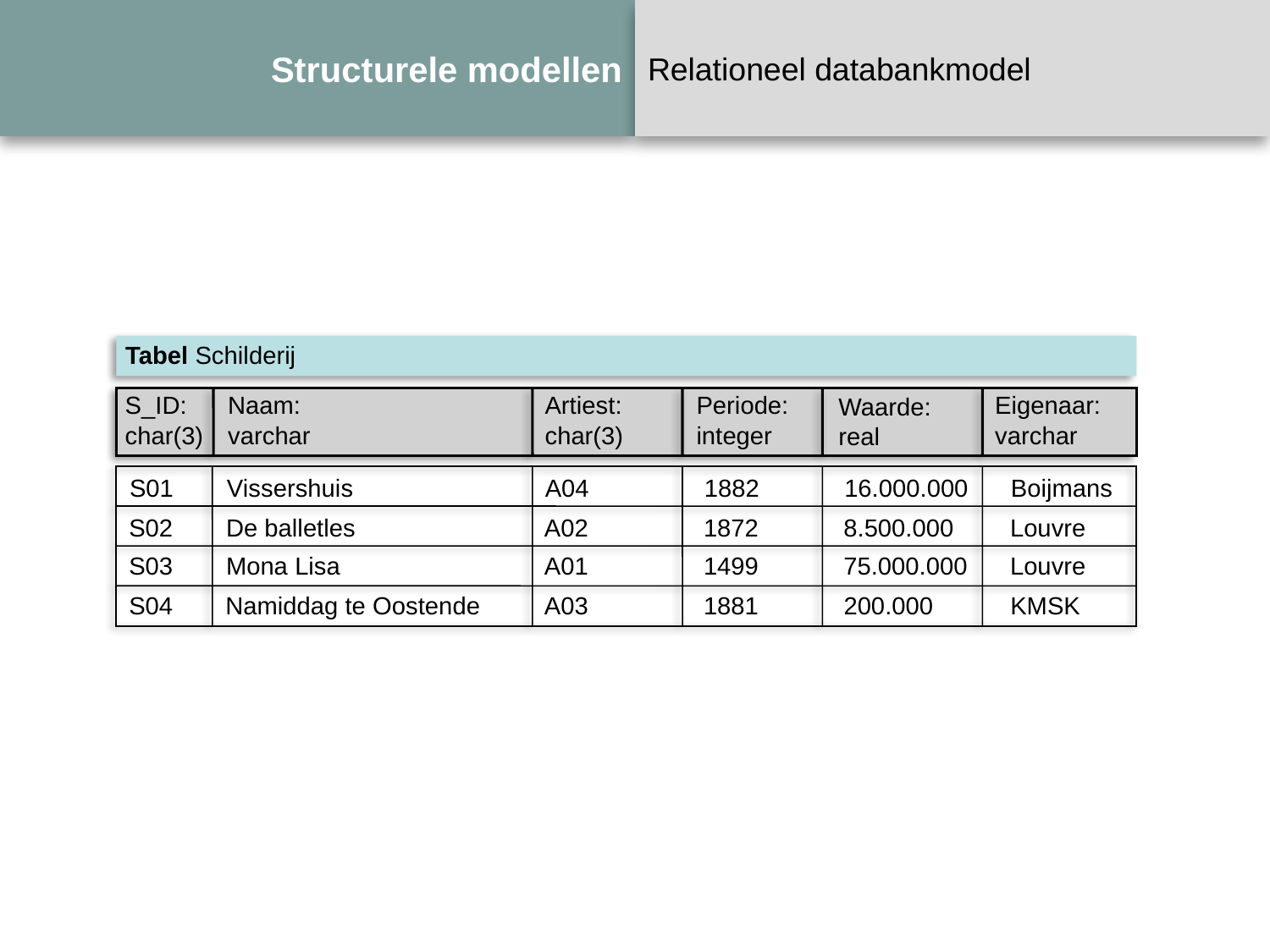

# Structurele modellen
Relationeel databankmodel
Tabel Schilderij

S_ID:
char(3)
Naam:
varchar
Artiest:
char(3)
Periode:
integer
Eigenaar:
varchar
Waarde:
real

S01
Vissershuis
A04
1882
16.000.000

Boijmans
S02

De balletles
A02
1872
8.500.000

Louvre
S03
Mona Lisa
A01
1499
75.000.000

Louvre

S04
Namiddag te Oostende
A03
1881
200.000

KMSK